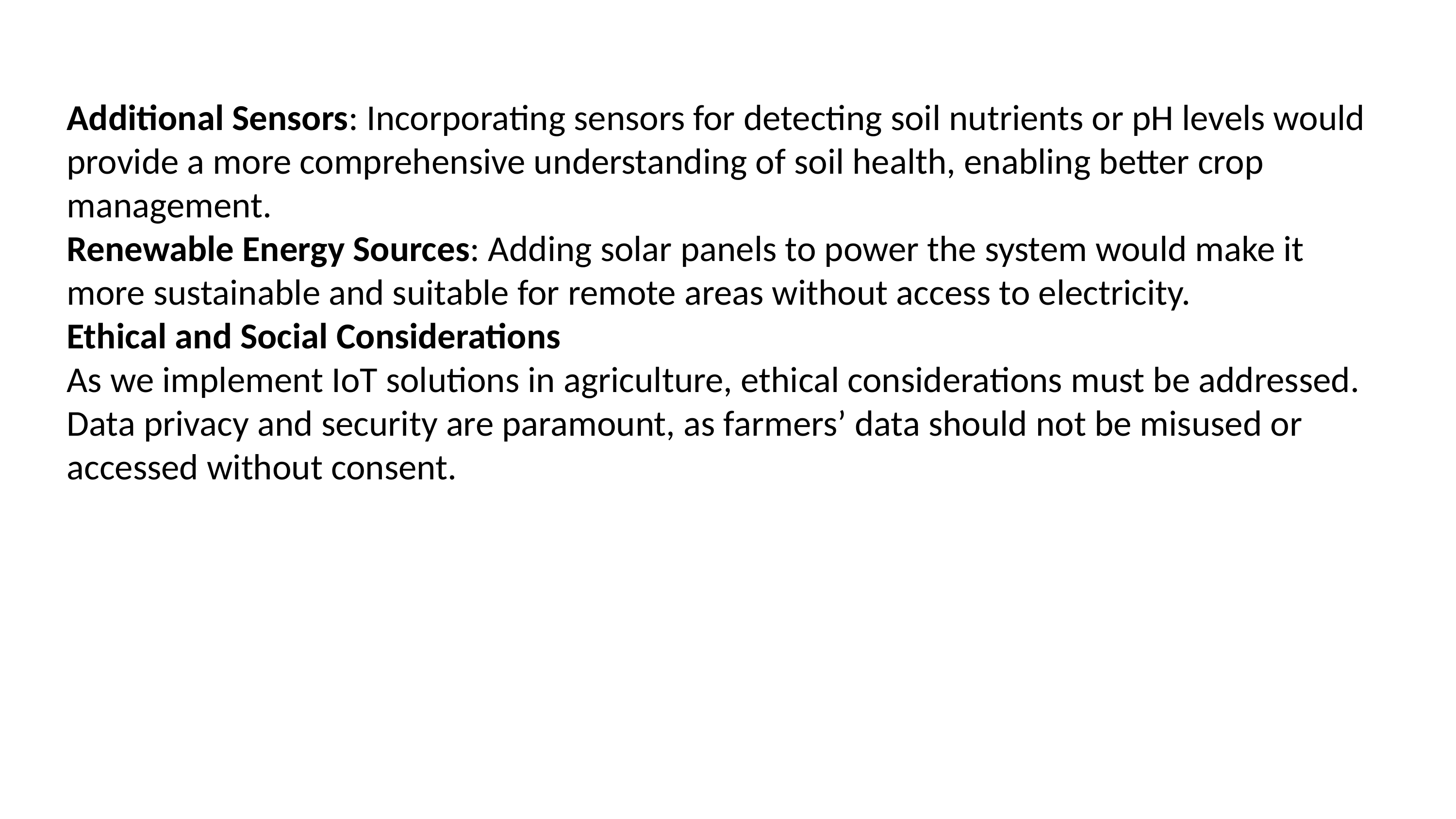

Additional Sensors: Incorporating sensors for detecting soil nutrients or pH levels would provide a more comprehensive understanding of soil health, enabling better crop management.
Renewable Energy Sources: Adding solar panels to power the system would make it more sustainable and suitable for remote areas without access to electricity.
Ethical and Social Considerations
As we implement IoT solutions in agriculture, ethical considerations must be addressed. Data privacy and security are paramount, as farmers’ data should not be misused or accessed without consent.